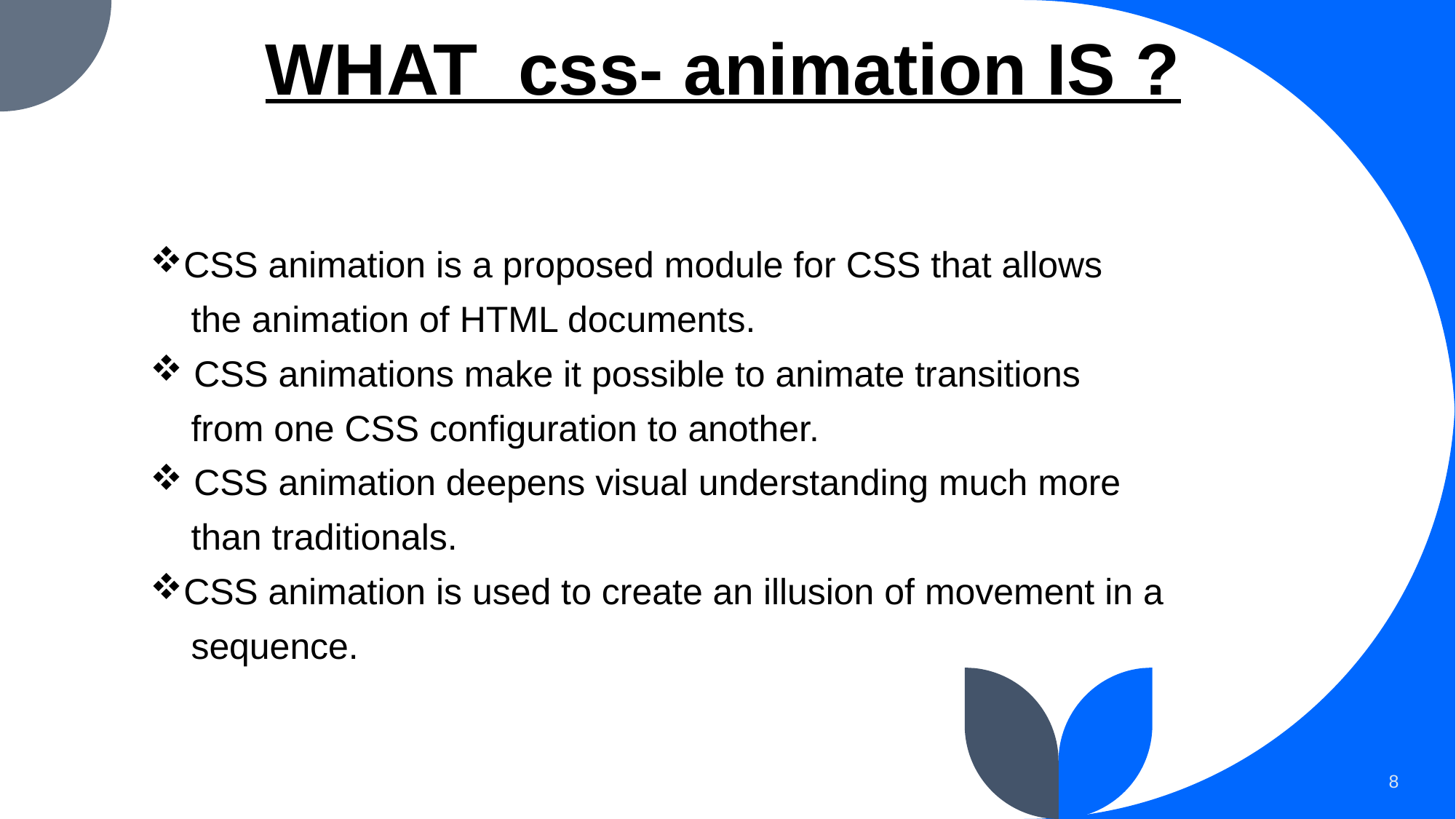

# WHAT  css- animation IS ?
CSS animation is a proposed module for CSS that allows
    the animation of HTML documents.
 CSS animations make it possible to animate transitions
    from one CSS configuration to another.
 CSS animation deepens visual understanding much more
    than traditionals.
CSS animation is used to create an illusion of movement in a
    sequence.

8